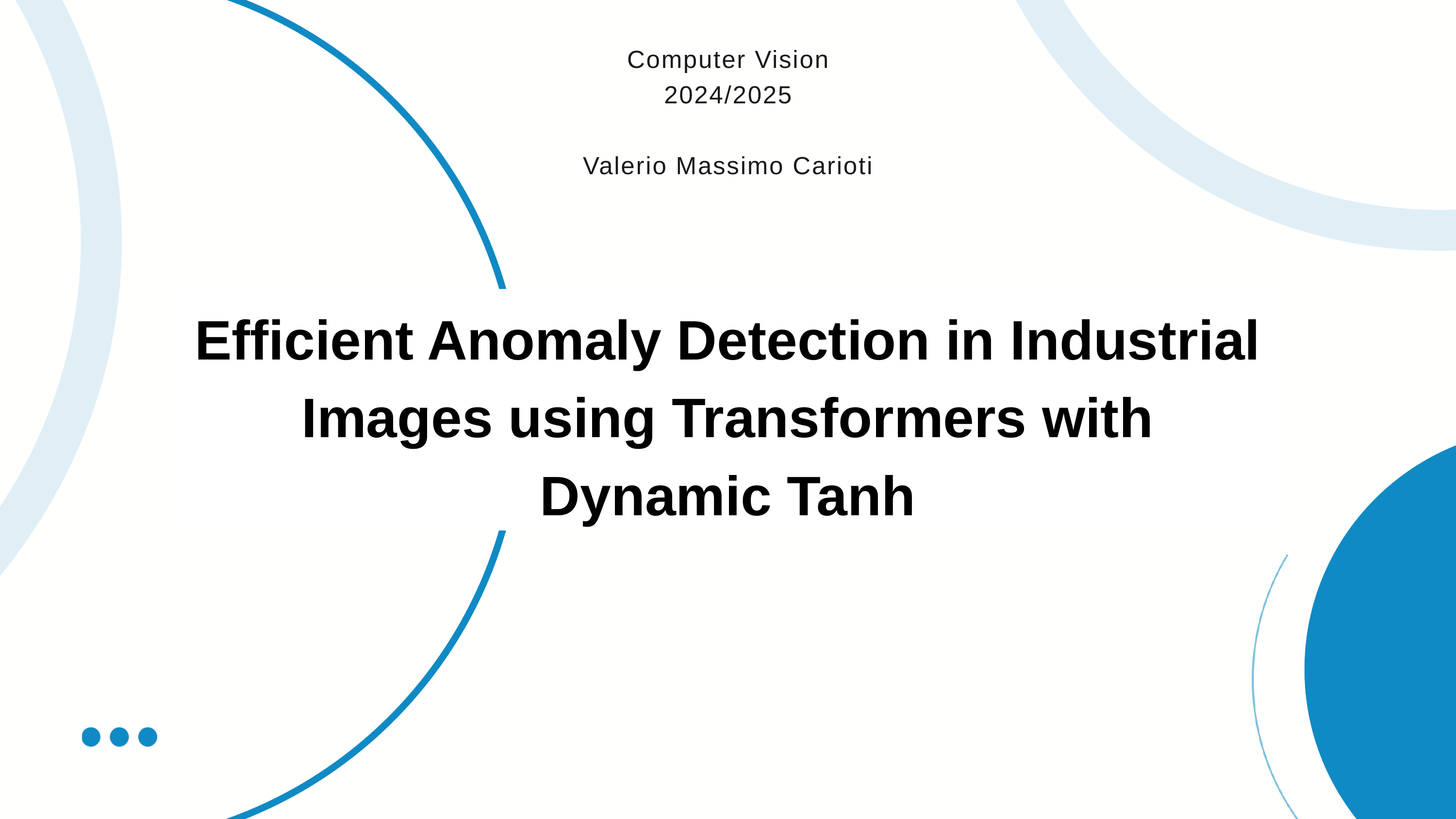

Computer Vision
2024/2025

Valerio Massimo Carioti
Efficient Anomaly Detection in Industrial Images using Transformers with Dynamic Tanh